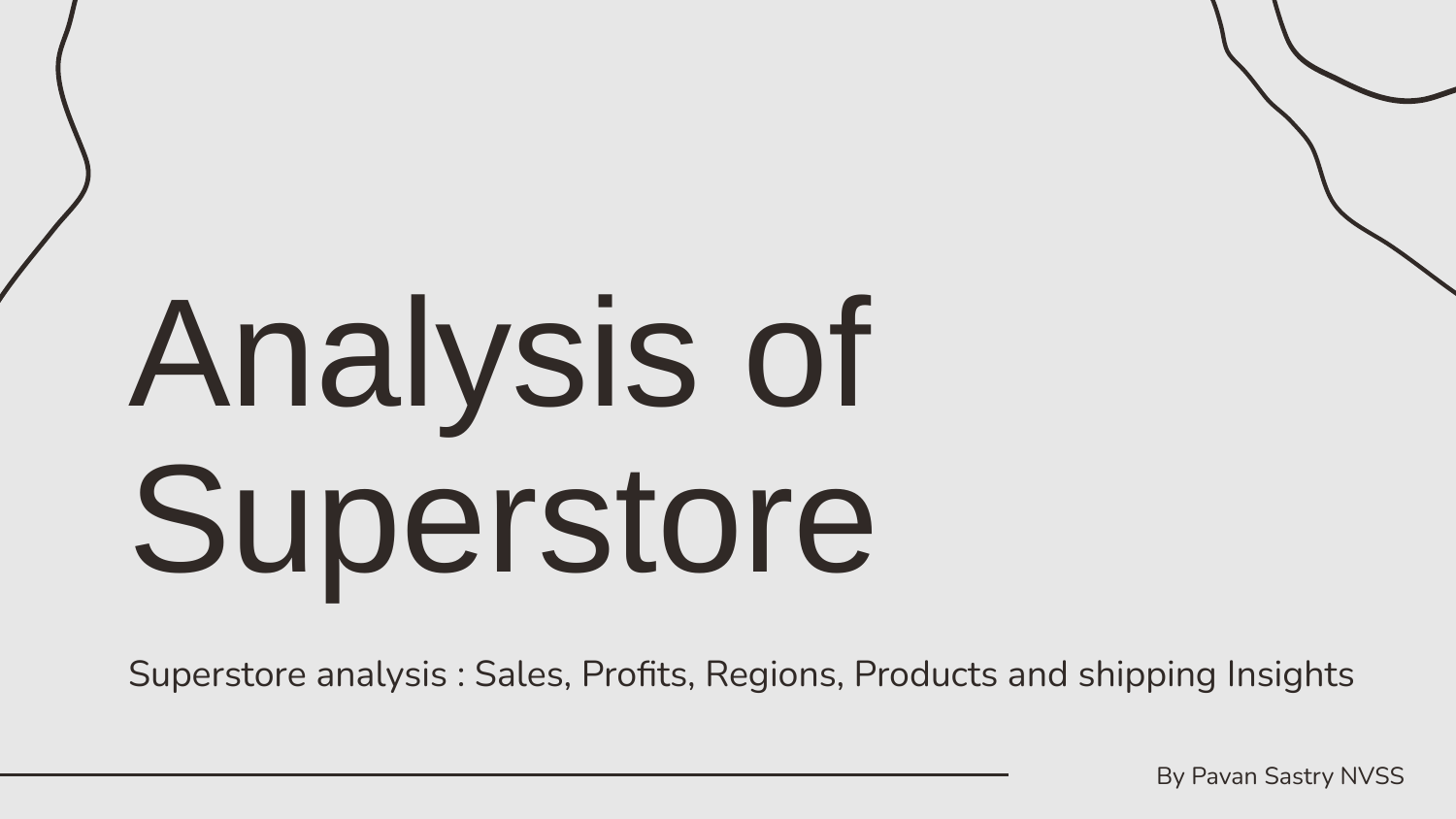

# Analysis of Superstore
Superstore analysis : Sales, Profits, Regions, Products and shipping Insights
By Pavan Sastry NVSS